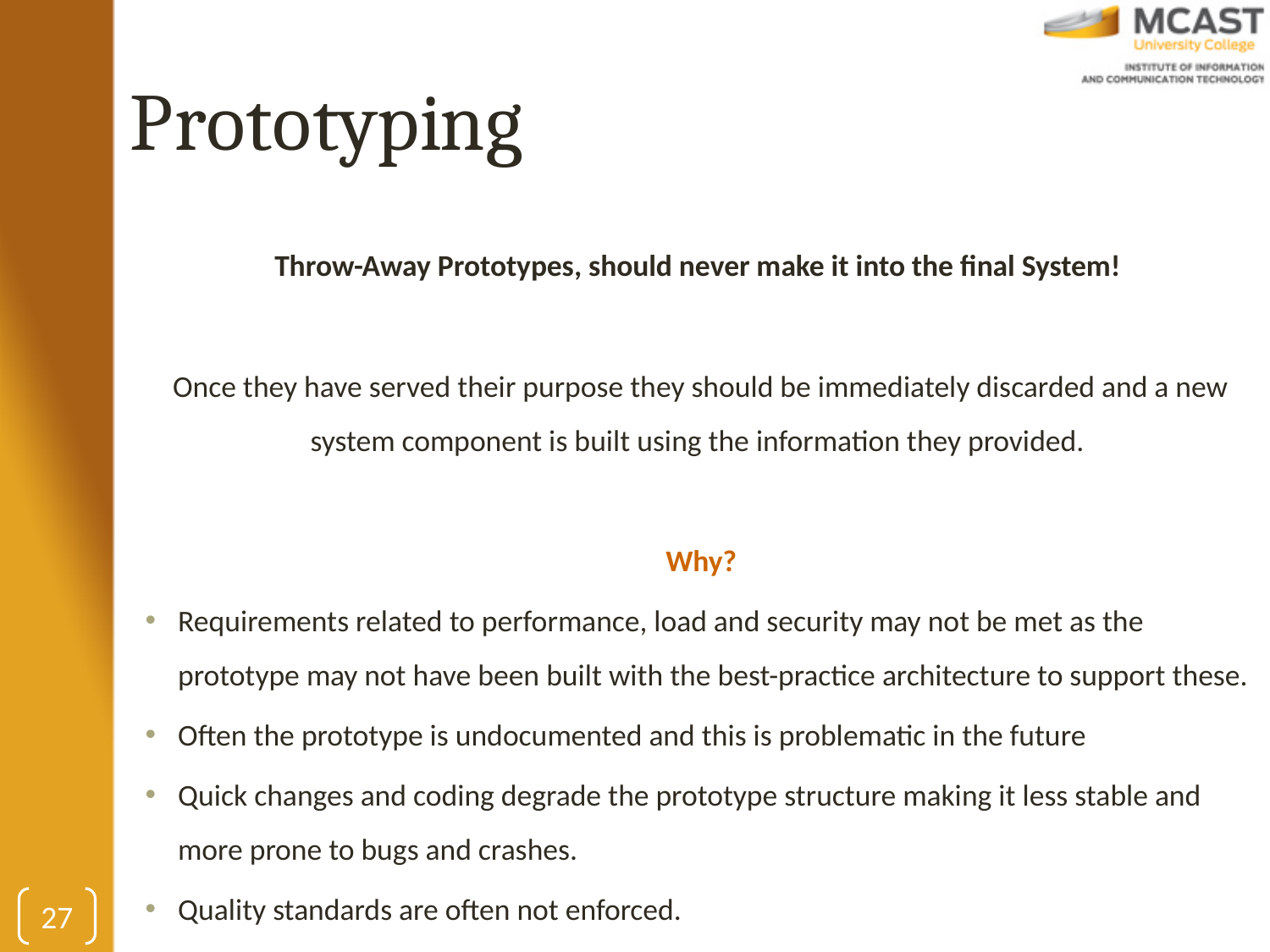

# Prototyping
Throw-Away Prototypes, should never make it into the final System!

Once they have served their purpose they should be immediately discarded and a new system component is built using the information they provided.

Why?
Requirements related to performance, load and security may not be met as the prototype may not have been built with the best-practice architecture to support these.
Often the prototype is undocumented and this is problematic in the future
Quick changes and coding degrade the prototype structure making it less stable and more prone to bugs and crashes.
Quality standards are often not enforced.

27